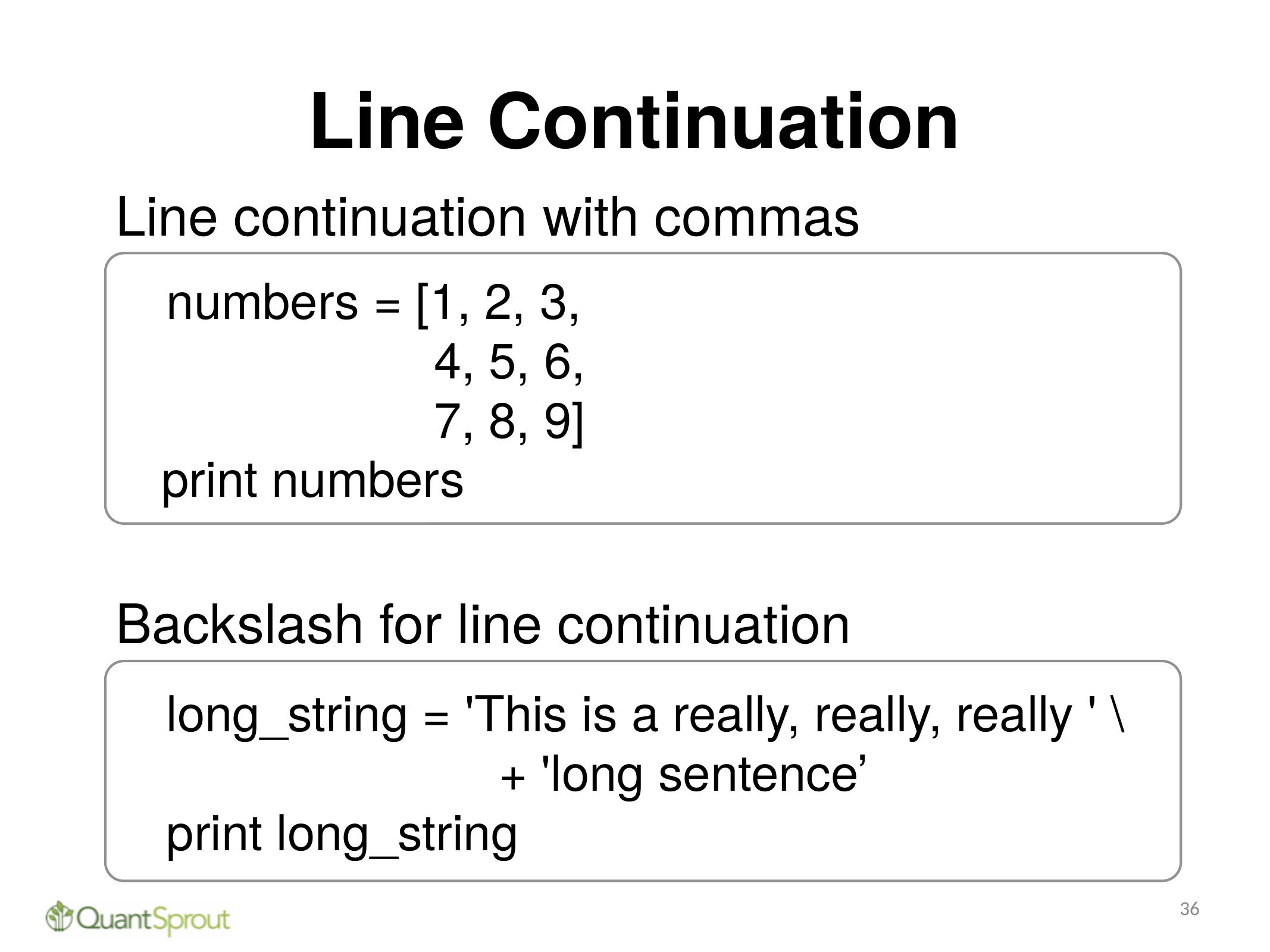

# Line Continuation
Line continuation with commas
numbers = [1, 2, 3,
          4, 5, 6,
          7, 8, 9]
print numbers
Backslash for line continuation
long_string = 'This is a really, really, really ' \
                        + 'long sentence’
print long_string
36